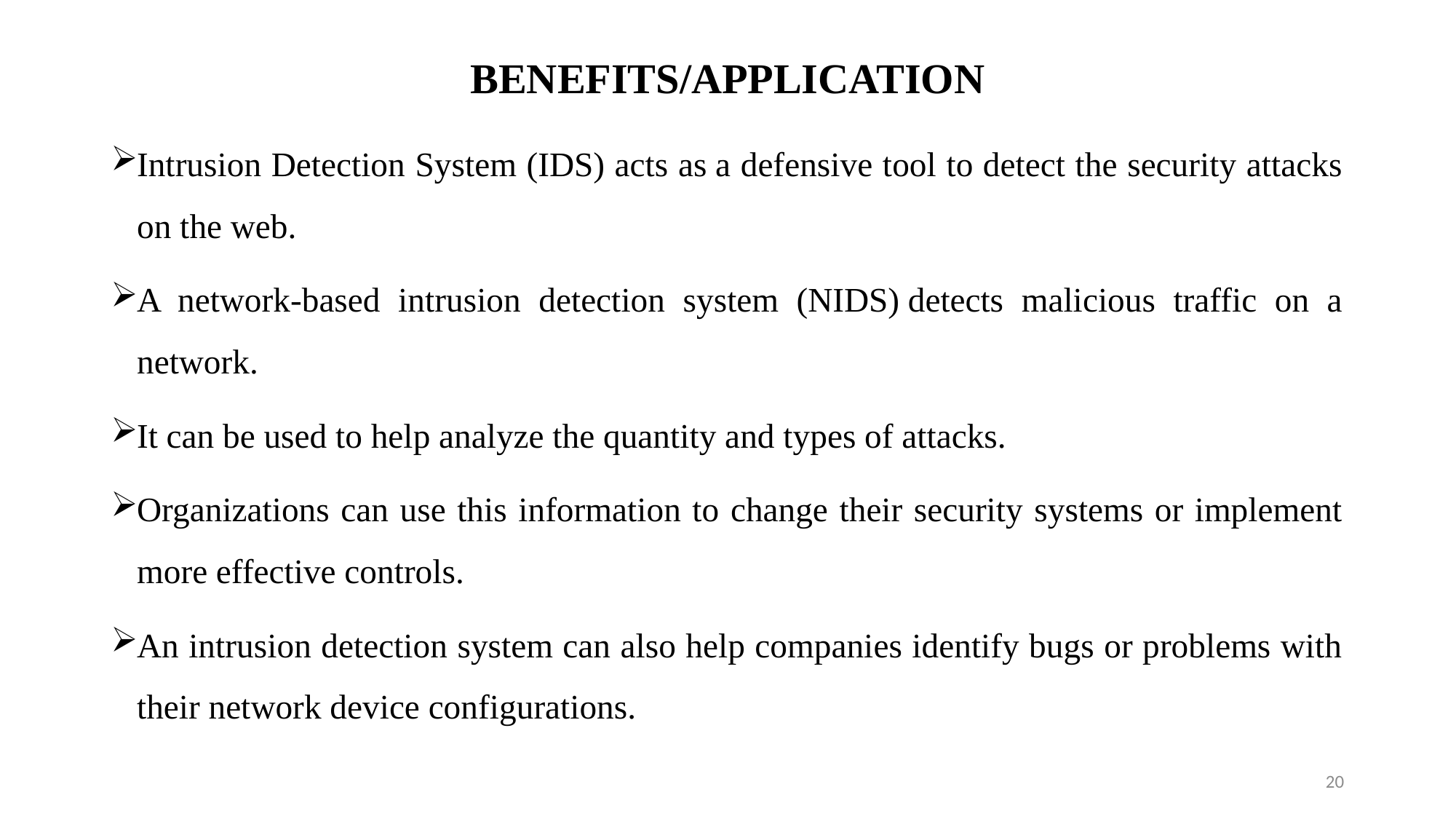

# BENEFITS/APPLICATION
Intrusion Detection System (IDS) acts as a defensive tool to detect the security attacks on the web.
A network-based intrusion detection system (NIDS) detects malicious traffic on a network.
It can be used to help analyze the quantity and types of attacks.
Organizations can use this information to change their security systems or implement more effective controls.
An intrusion detection system can also help companies identify bugs or problems with their network device configurations.

20